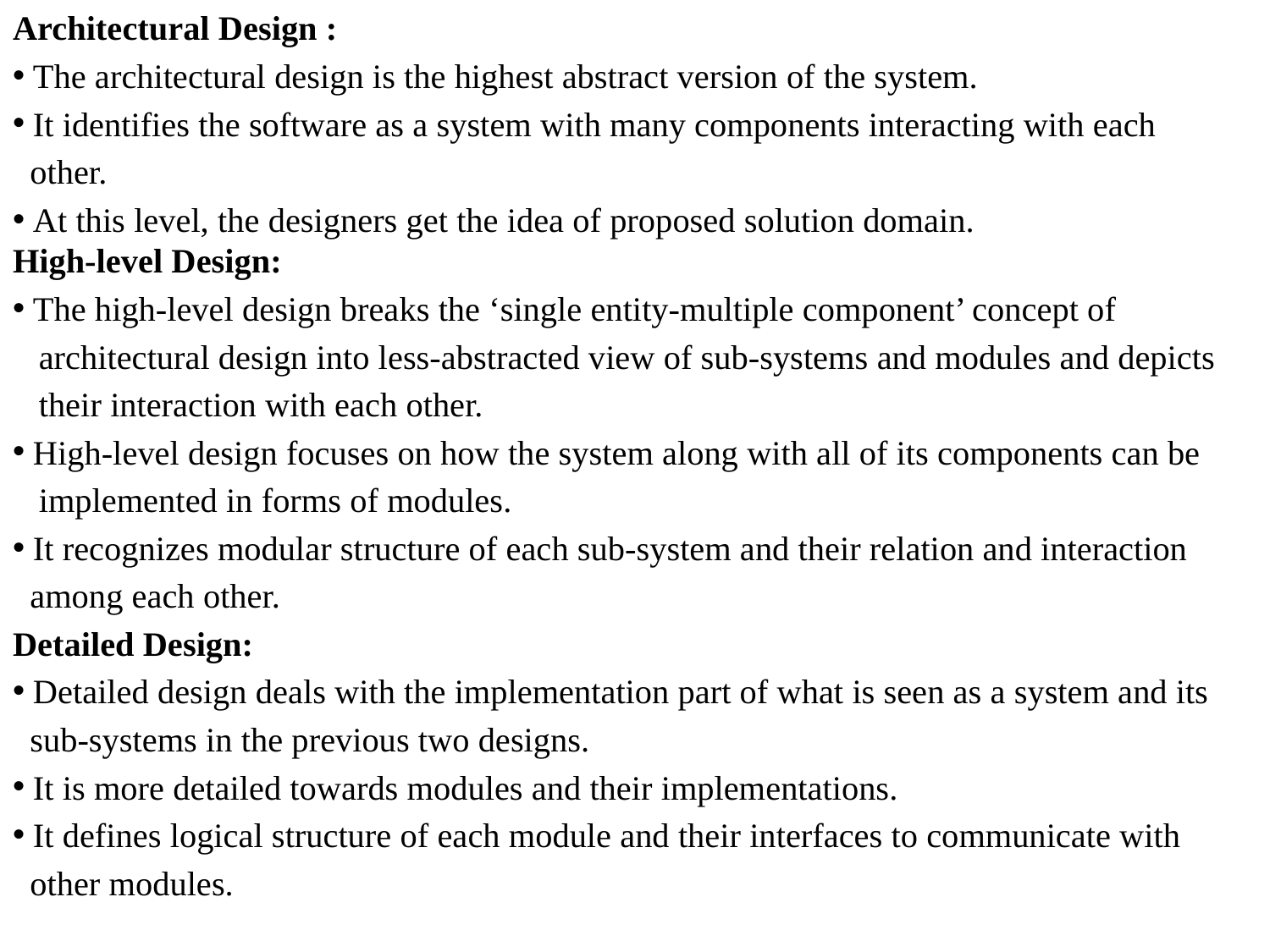

Architectural Design :
 The architectural design is the highest abstract version of the system.
 It identifies the software as a system with many components interacting with each
  other.
 At this level, the designers get the idea of proposed solution domain.
High-level Design:
 The high-level design breaks the ‘single entity-multiple component’ concept of
   architectural design into less-abstracted view of sub-systems and modules and depicts
   their interaction with each other.
 High-level design focuses on how the system along with all of its components can be
   implemented in forms of modules.
 It recognizes modular structure of each sub-system and their relation and interaction
  among each other.
Detailed Design:
 Detailed design deals with the implementation part of what is seen as a system and its
  sub-systems in the previous two designs.
 It is more detailed towards modules and their implementations.
 It defines logical structure of each module and their interfaces to communicate with
  other modules.